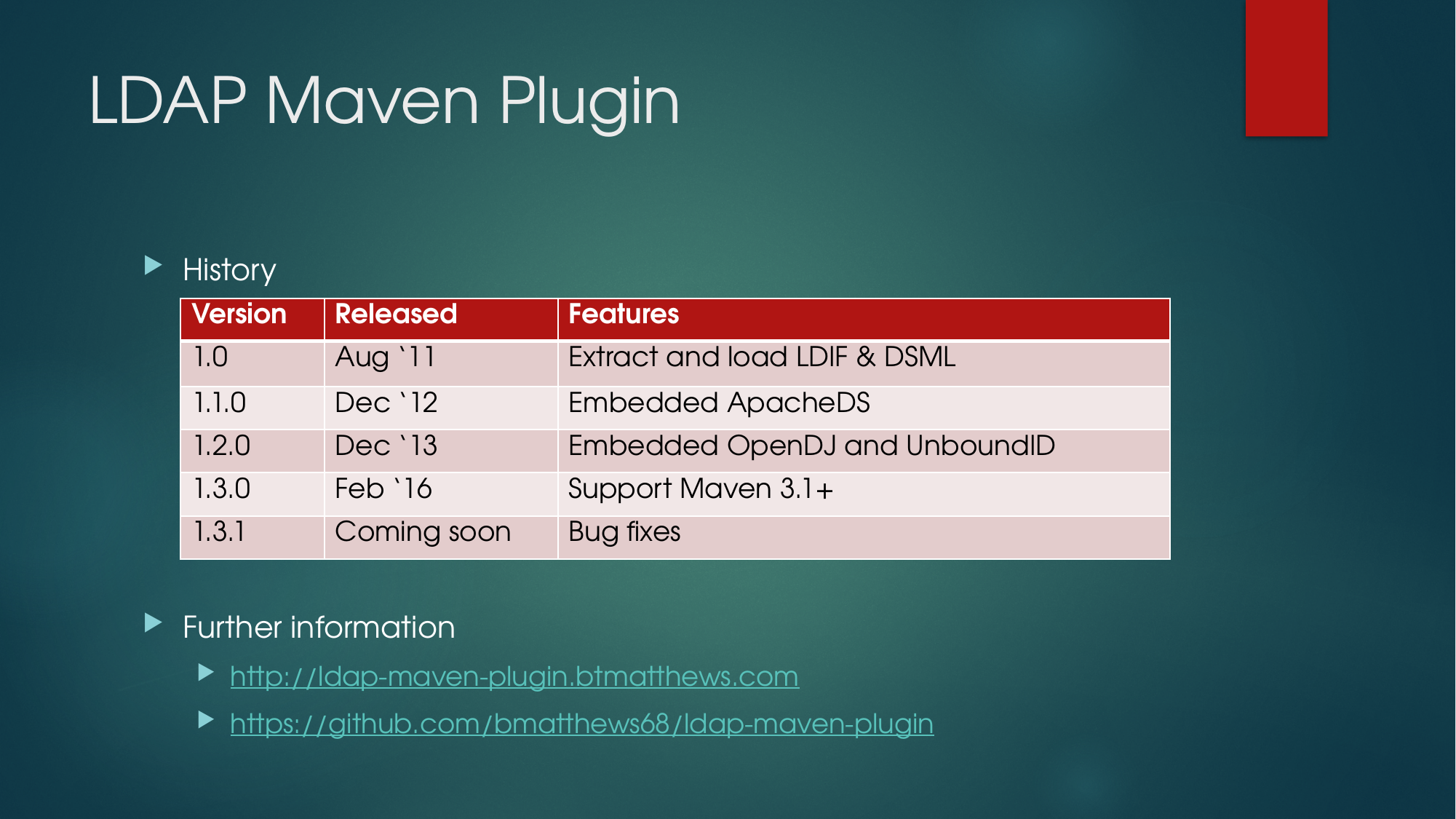

# LDAP Maven Plugin
History

Further information
http://ldap-maven-plugin.btmatthews.com
https://github.com/bmatthews68/ldap-maven-plugin
| Version | Released | Features |
| --- | --- | --- |
| 1.0 | Aug ‘11 | Extract and load LDIF & DSML |
| 1.1.0 | Dec ‘12 | Embedded ApacheDS |
| 1.2.0 | Dec ‘13 | Embedded OpenDJ and UnboundID |
| 1.3.0 | Feb ‘16 | Support Maven 3.1+ |
| 1.3.1 | Coming soon | Bug fixes |